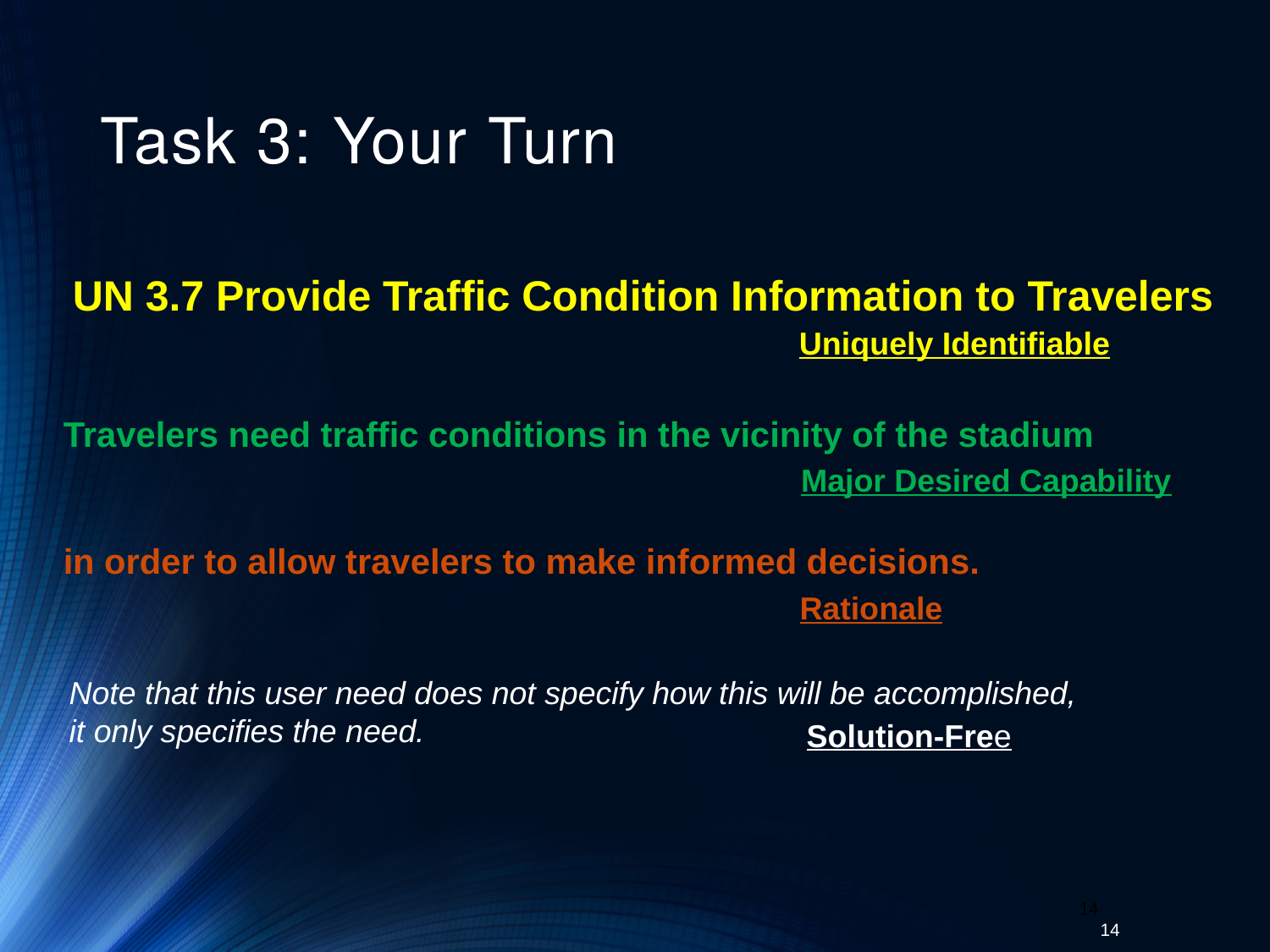

# Task 3: Your Turn
UN 3.7 Provide Traffic Condition Information to Travelers
Uniquely Identifiable
Travelers need traffic conditions in the vicinity of the stadium

in order to allow travelers to make informed decisions.

Major Desired Capability
Rationale
Note that this user need does not specify how this will be accomplished,
it only specifies the need.
Solution-Free
14
14